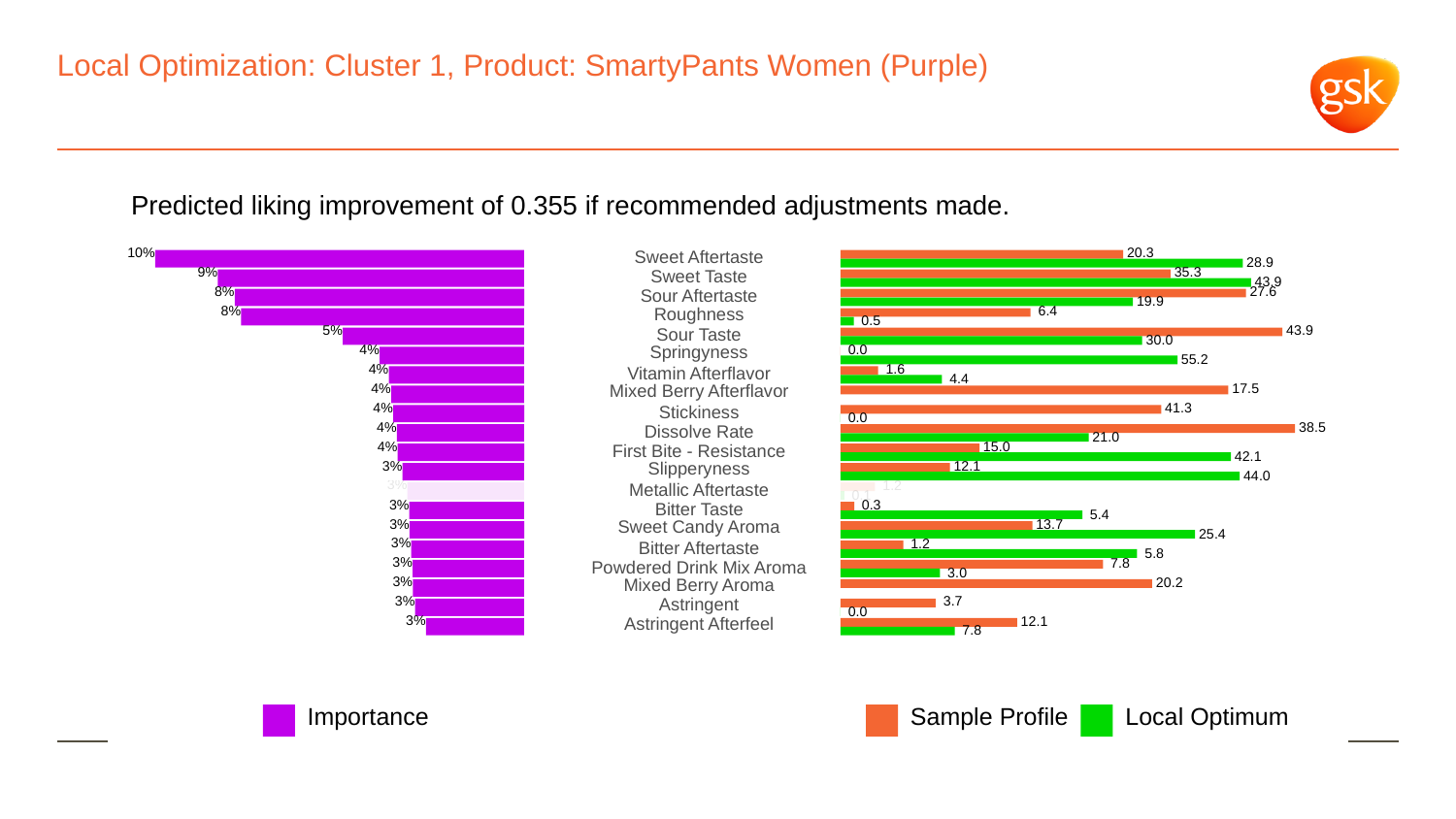

# Local Optimization: Cluster 1, Product: SmartyPants Women (Purple)

Predicted liking improvement of 0.355 if recommended adjustments made.

10%
 20.3

Sweet Aftertaste
 28.9

9%
 35.3

Sweet Taste
 43.9

8%
 27.6

Sour Aftertaste
 19.9

8%
Roughness
  6.4

  0.5

5%
 43.9

Sour Taste
 30.0

4%
Springyness
  0.0

 55.2

4%
  1.6

Vitamin Afterflavor
  4.4

4%
Mixed Berry Afterflavor
 17.5

4%
 41.3

Stickiness
  0.0

4%
 38.5

Dissolve Rate
 21.0

4%
 15.0

First Bite - Resistance
 42.1

3%
Slipperyness
 12.1

 44.0

3%
  1.2

Metallic Aftertaste
  0.1

3%
  0.3

Bitter Taste
  5.4

3%
Sweet Candy Aroma
 13.7

 25.4

3%
  1.2

Bitter Aftertaste
  5.8

3%
  7.8

Powdered Drink Mix Aroma
  3.0

3%
Mixed Berry Aroma
 20.2

3%
Astringent
  3.7

  0.0

3%
Astringent Afterfeel
 12.1

  7.8

Local Optimum
Sample Profile
Importance